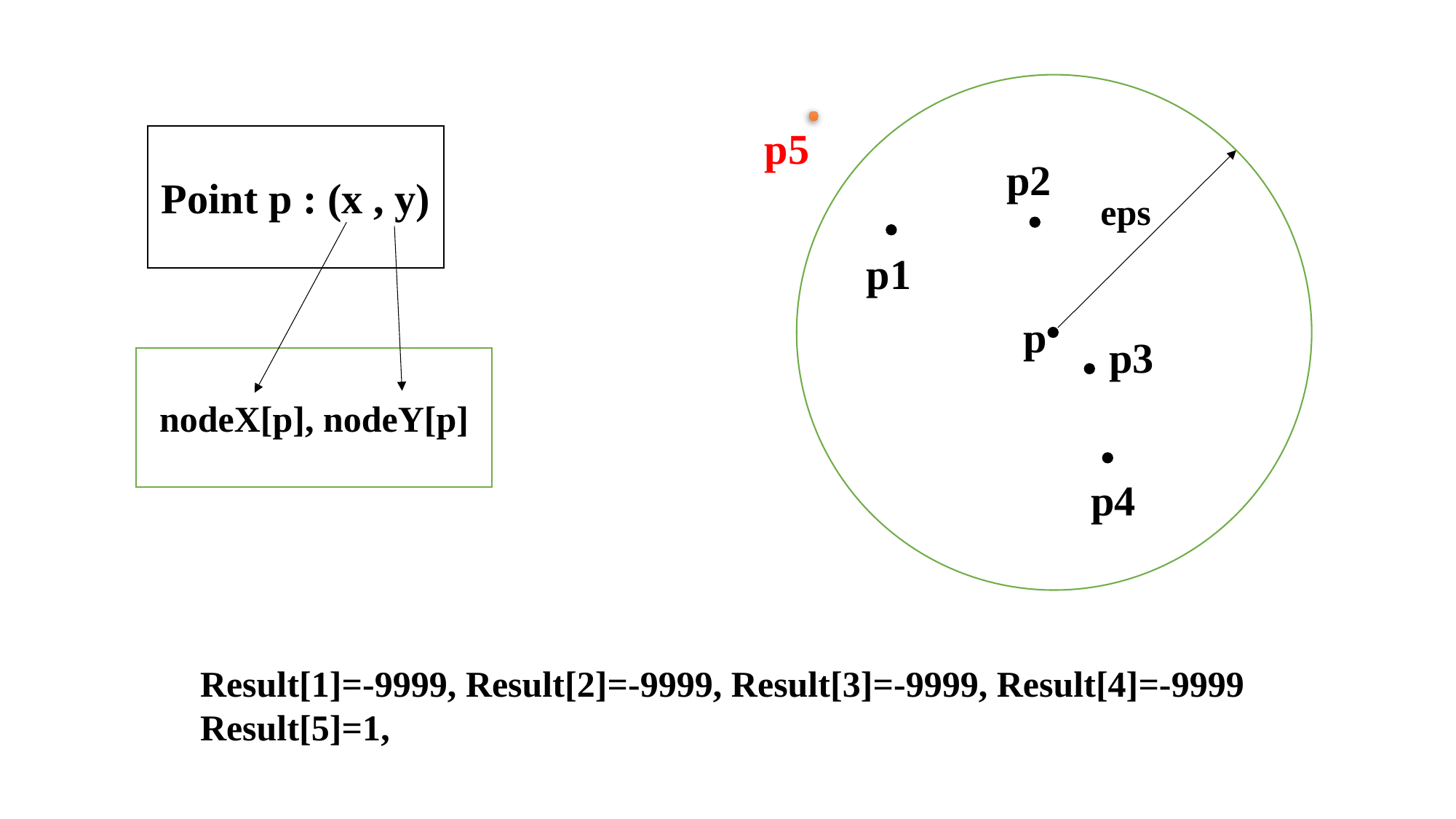

p5
Point p : (x , y)
p2
eps

p1
p
p3

nodeX[p], nodeY[p]

p4
Result[1]=-9999, Result[2]=-9999, Result[3]=-9999, Result[4]=-9999
Result[5]=1,